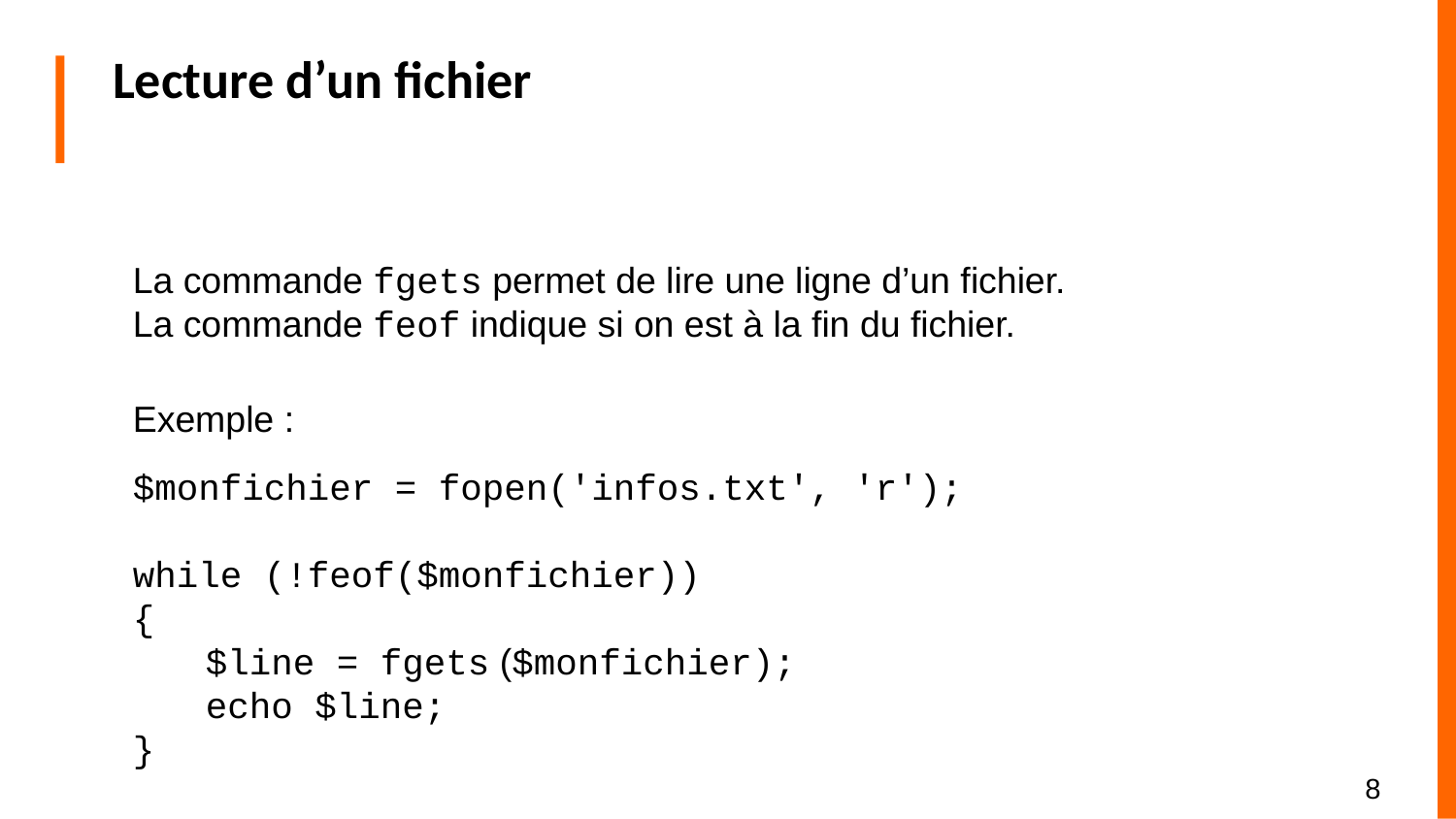

# Lecture d’un fichier

La commande fgets permet de lire une ligne d’un fichier.
La commande feof indique si on est à la fin du fichier.
Exemple :
$monfichier = fopen('infos.txt', 'r');

while (!feof($monfichier))
{
$line = fgets ($monfichier);
echo $line;
}
8